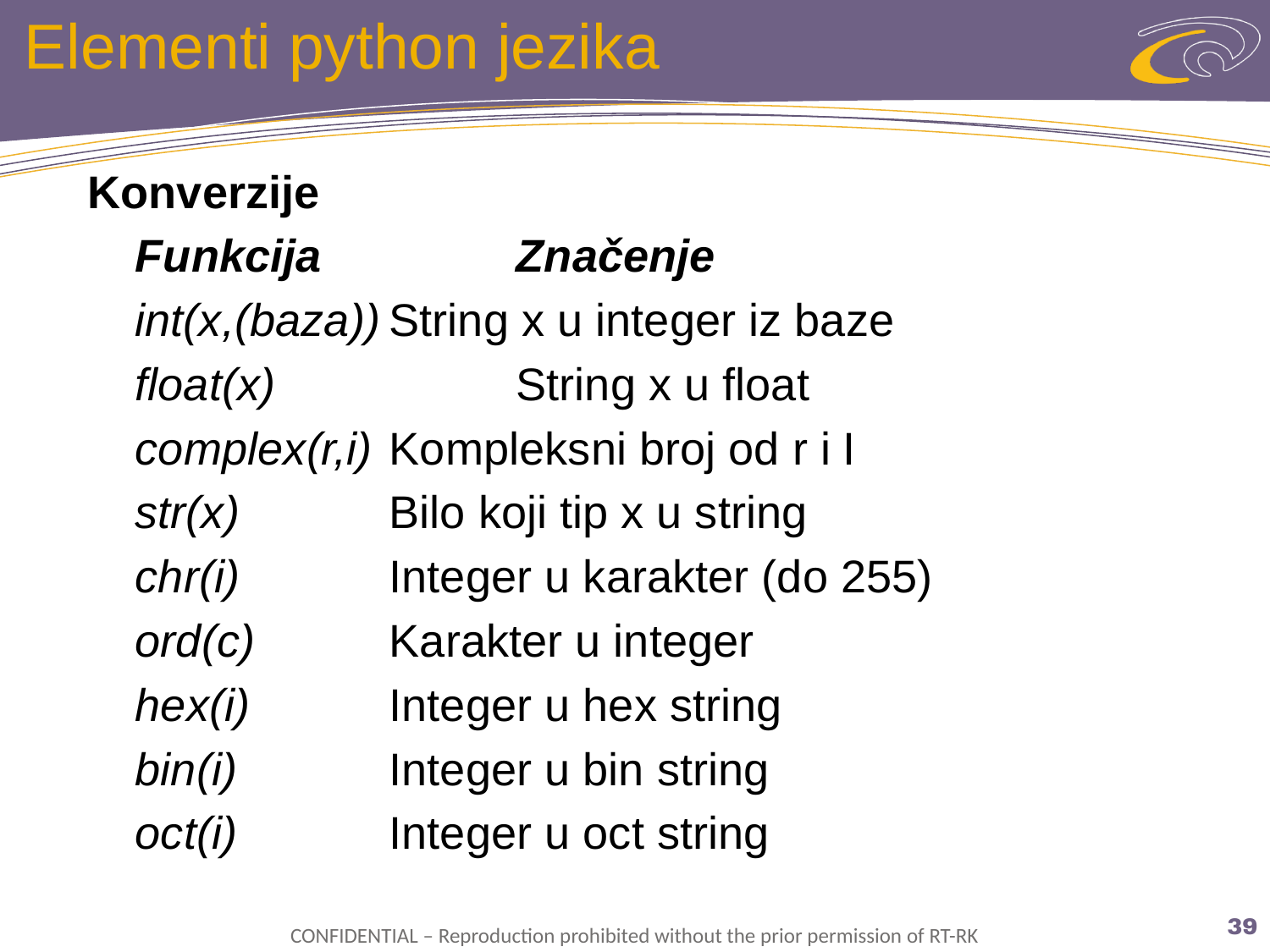

# Elementi python jezika
Konverzije
	Funkcija		Značenje
	int(x,(baza))	String x u integer iz baze
	float(x)		String x u float
	complex(r,i)	Kompleksni broj od r i I
	str(x)		Bilo koji tip x u string
	chr(i)		Integer u karakter (do 255)
	ord(c)		Karakter u integer
	hex(i)		Integer u hex string
	bin(i)		Integer u bin string
	oct(i)		Integer u oct string